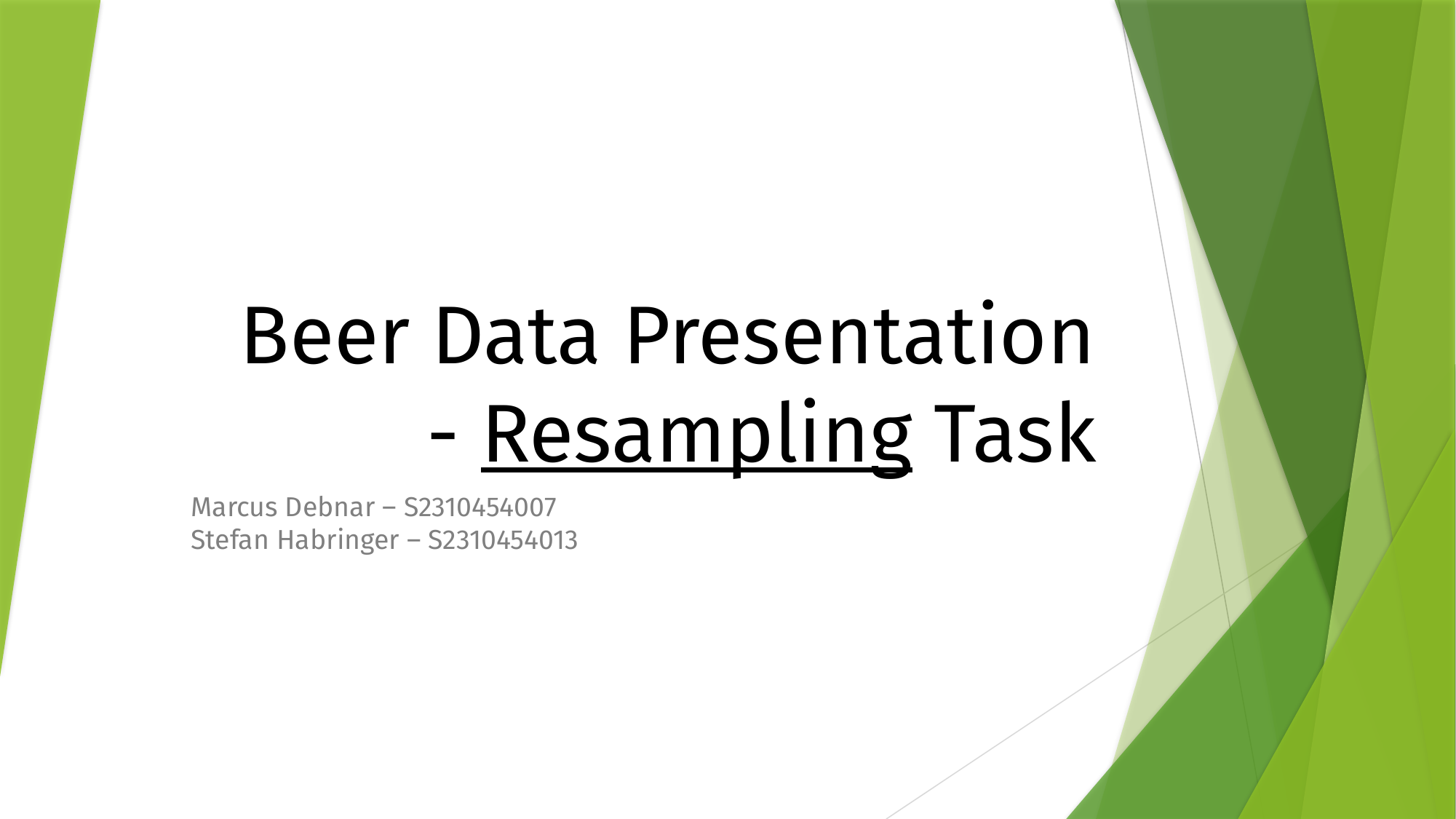

# Beer Data Presentation - Resampling Task
Marcus Debnar – S2310454007
Stefan Habringer – S2310454013